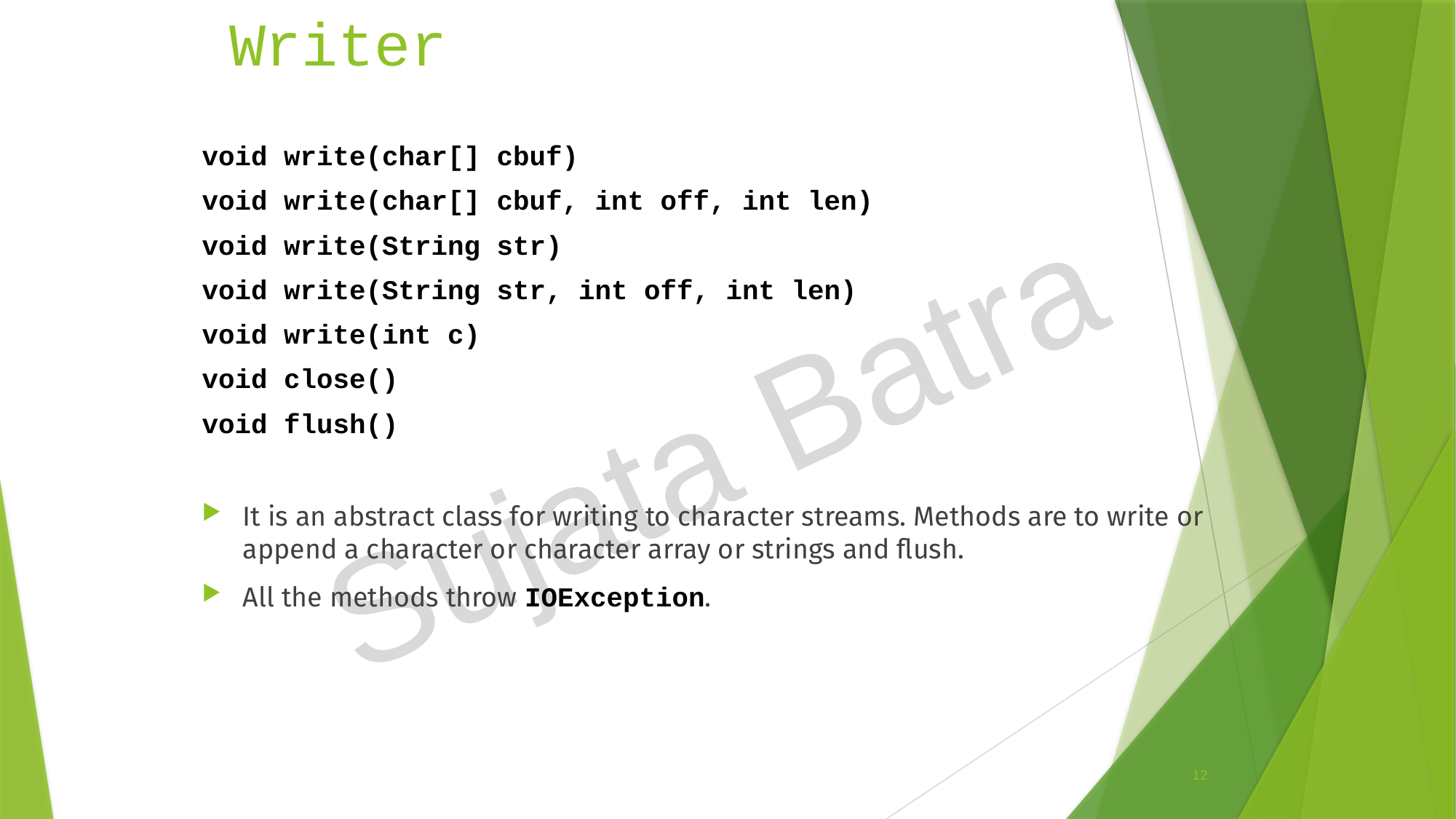

# Writer
void write(char[] cbuf)
void write(char[] cbuf, int off, int len)
void write(String str)
void write(String str, int off, int len)
void write(int c)
void close()
void flush()

It is an abstract class for writing to character streams. Methods are to write or append a character or character array or strings and flush.
All the methods throw IOException.

Sujata Batra
12